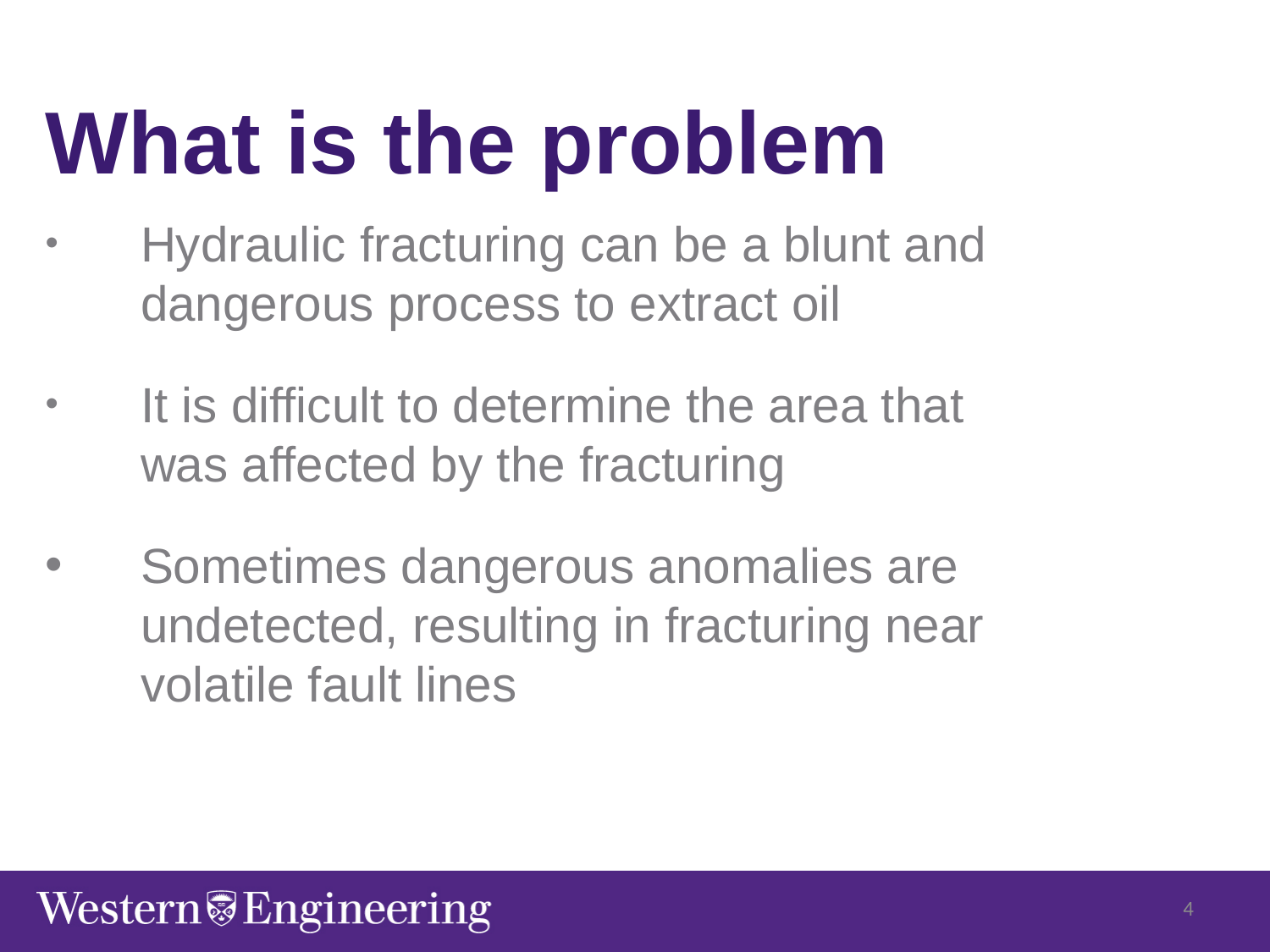

What is the problem
Hydraulic fracturing can be a blunt and dangerous process to extract oil
It is difficult to determine the area that was affected by the fracturing
Sometimes dangerous anomalies are undetected, resulting in fracturing near volatile fault lines

4